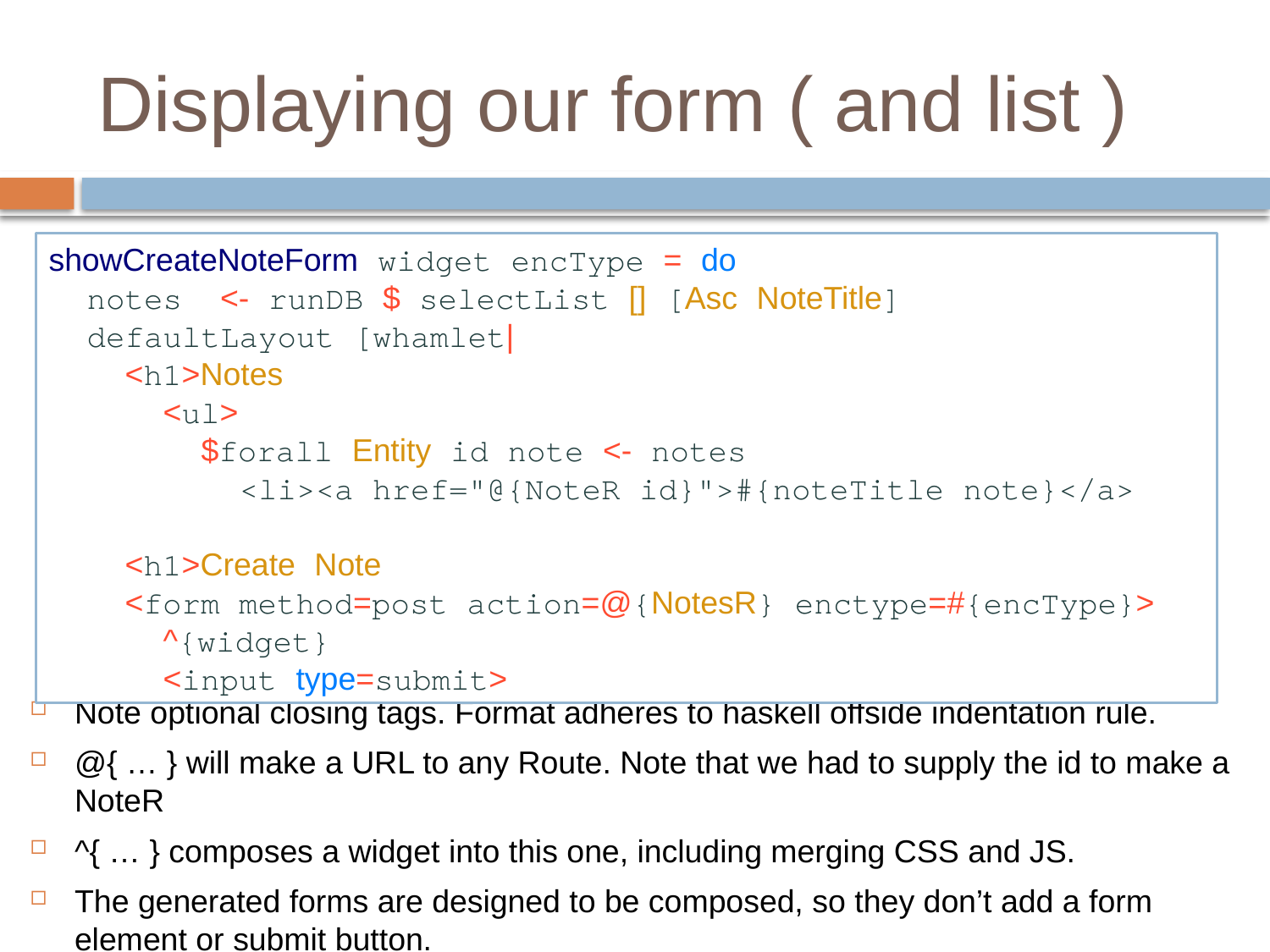

# Displaying our form ( and list )
showCreateNoteForm widget encType = do
  notes  <- runDB $ selectList [] [Asc NoteTitle]
  defaultLayout [whamlet|
    <h1>Notes
      <ul>
        $forall Entity id note <- notes
          <li><a href="@{NoteR id}">#{noteTitle note}</a>
    <h1>Create Note
    <form method=post action=@{NotesR} enctype=#{encType}>
      ^{widget}
      <input type=submit>
Note optional closing tags. Format adheres to haskell offside indentation rule.
@{ … } will make a URL to any Route. Note that we had to supply the id to make a NoteR
^{ … } composes a widget into this one, including merging CSS and JS.
The generated forms are designed to be composed, so they don’t add a form element or submit button.